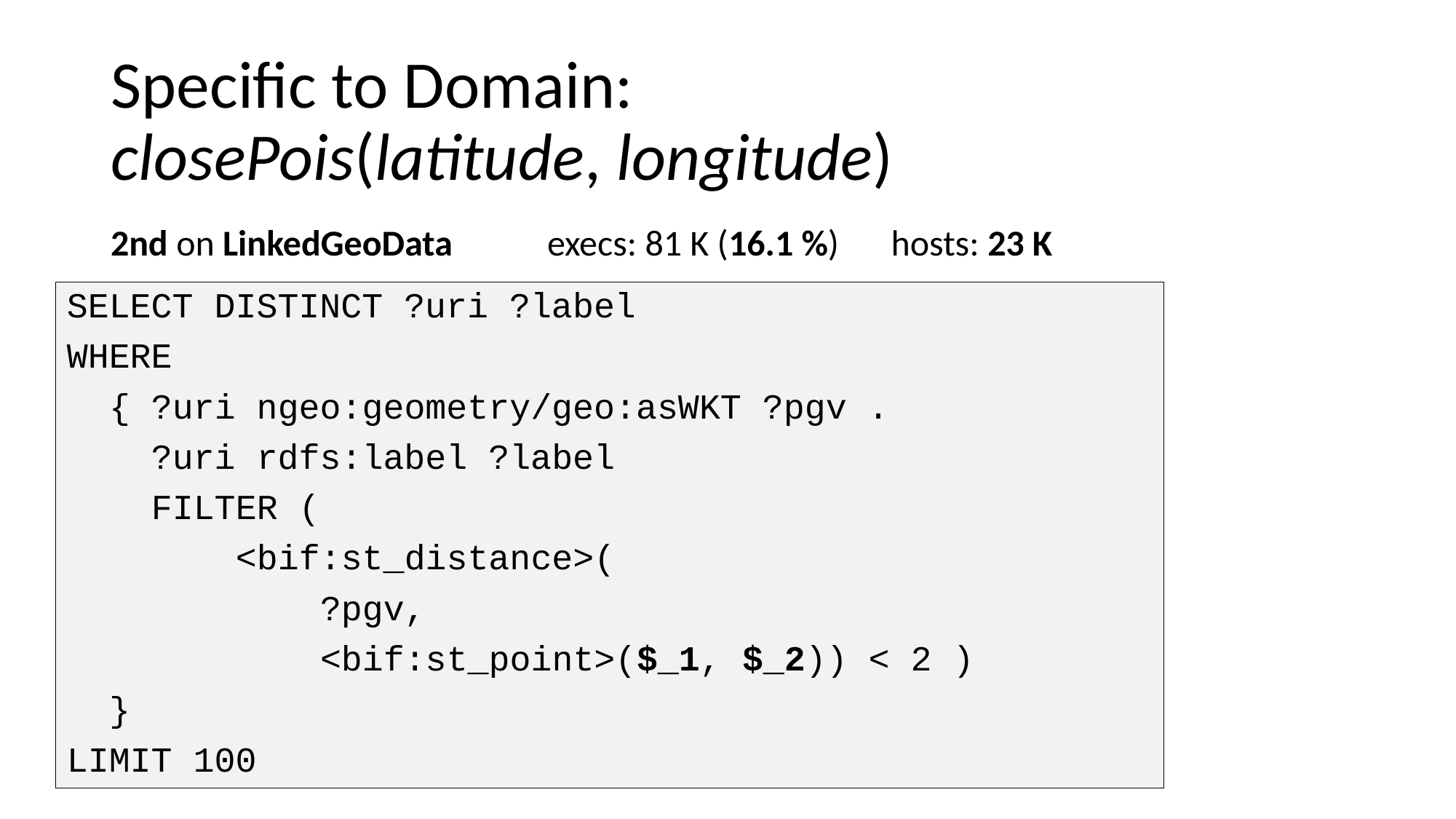

# Specific to Domain: closePois(latitude, longitude)
2nd on LinkedGeoData	execs: 81 K (16.1 %)	  hosts: 23 K
SELECT DISTINCT ?uri ?label
WHERE
  { ?uri ngeo:geometry/geo:asWKT ?pgv .
    ?uri rdfs:label ?label
    FILTER (
        <bif:st_distance>(
            ?pgv,
            <bif:st_point>($_1, $_2)) < 2 )
  }
LIMIT 100